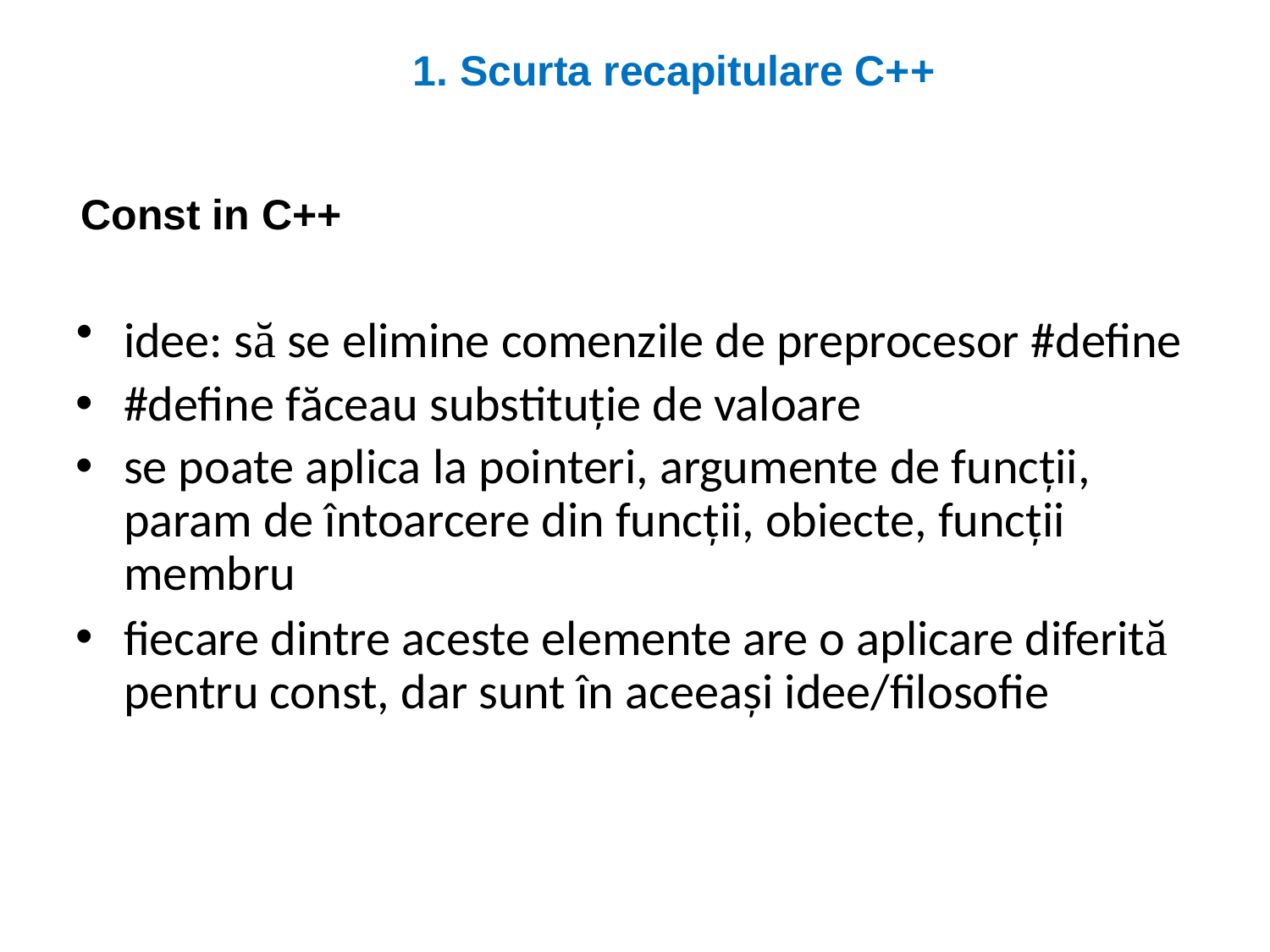

1. Scurta recapitulare C++
Const in C++
idee: să se elimine comenzile de preprocesor #define
#define făceau substituție de valoare
se poate aplica la pointeri, argumente de funcții, param de întoarcere din funcții, obiecte, funcții membru
fiecare dintre aceste elemente are o aplicare diferită pentru const, dar sunt în aceeași idee/filosofie